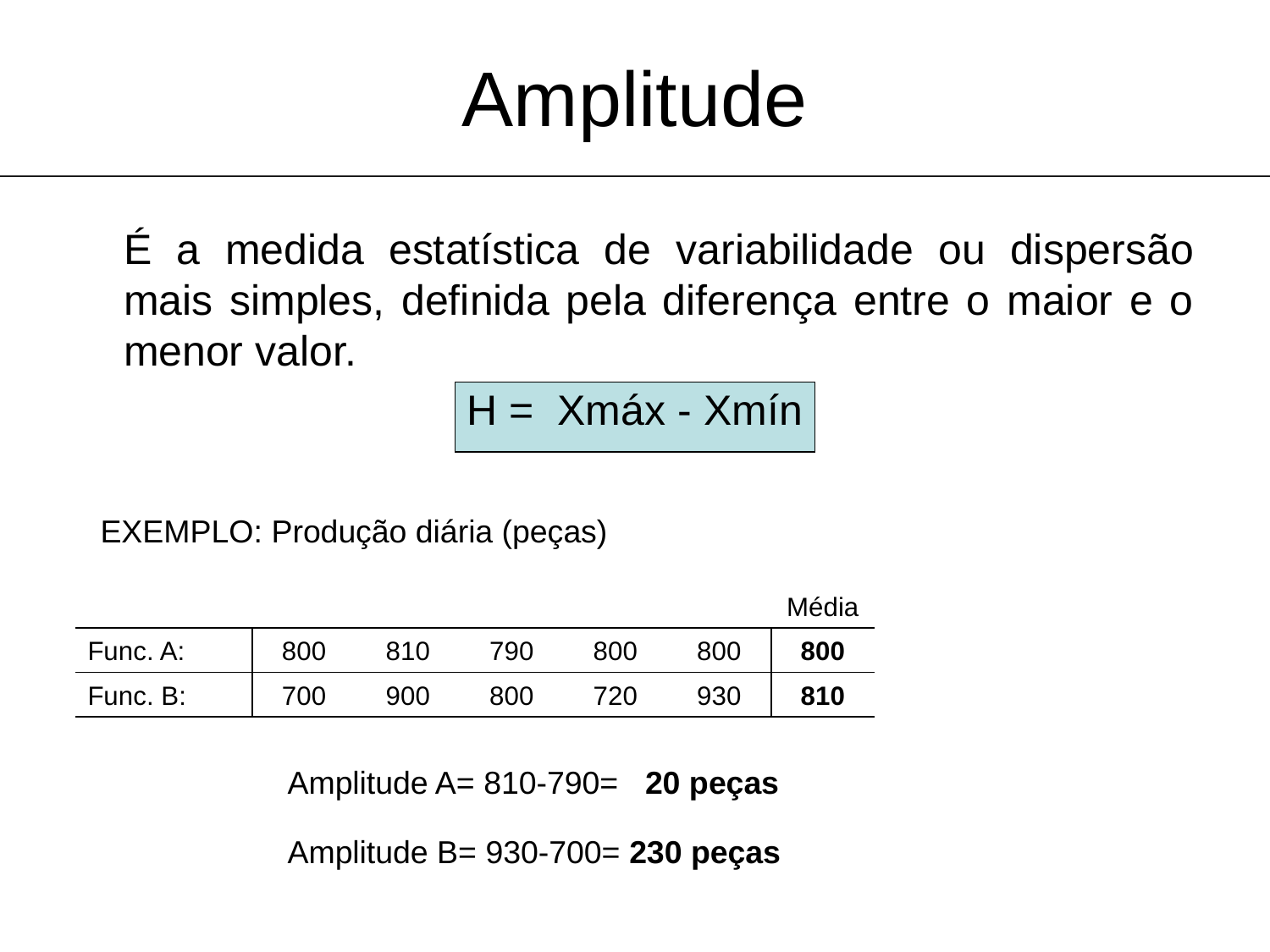

Amplitude

	É a medida estatística de variabilidade ou dispersão mais simples, definida pela diferença entre o maior e o menor valor.
H =  Xmáx - Xmín

EXEMPLO: Produção diária (peças)
|  |  |  |  |  |  | Média |
| --- | --- | --- | --- | --- | --- | --- |
| Func. A: | 800 | 810 | 790 | 800 | 800 | 800 |
| Func. B: | 700 | 900 | 800 | 720 | 930 | 810 |
Amplitude A= 810-790=   20 peças

Amplitude B= 930-700= 230 peças